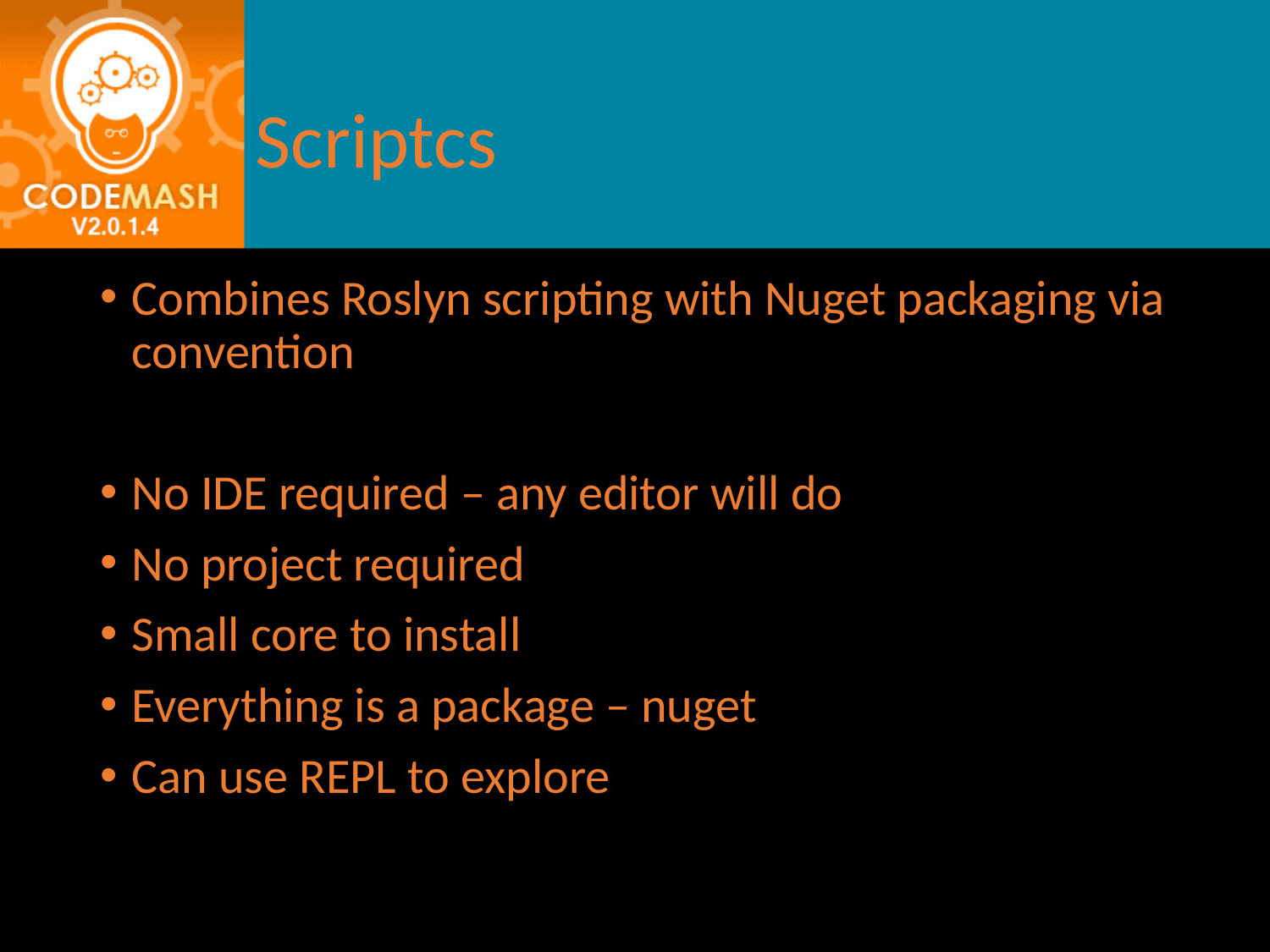

# Scriptcs
Combines Roslyn scripting with Nuget packaging via convention

No IDE required – any editor will do
No project required
Small core to install
Everything is a package – nuget
Can use REPL to explore